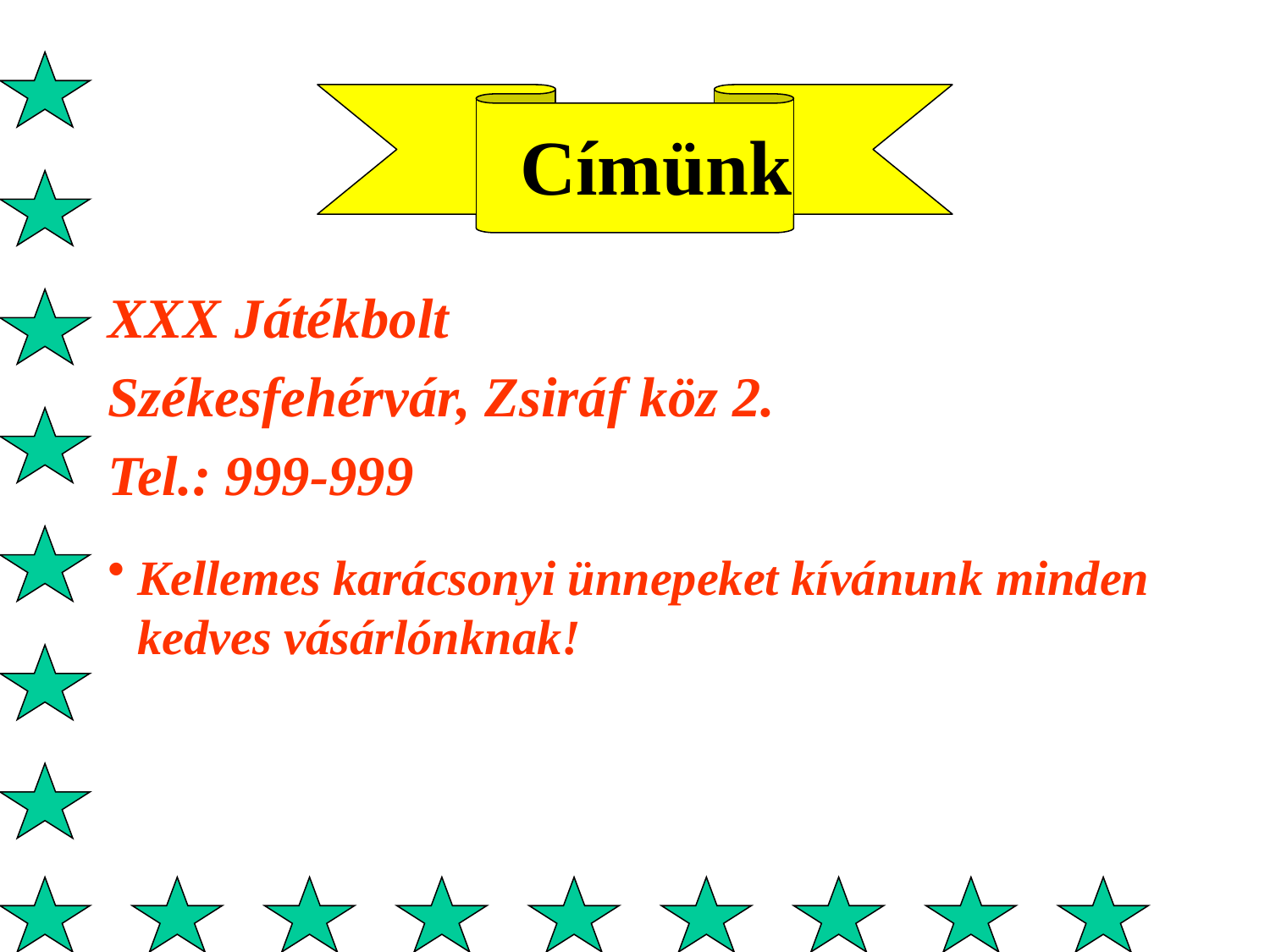

# Címünk

XXX Játékbolt
Székesfehérvár, Zsiráf köz 2.
Tel.: 999-999
Kellemes karácsonyi ünnepeket kívánunk minden kedves vásárlónknak!